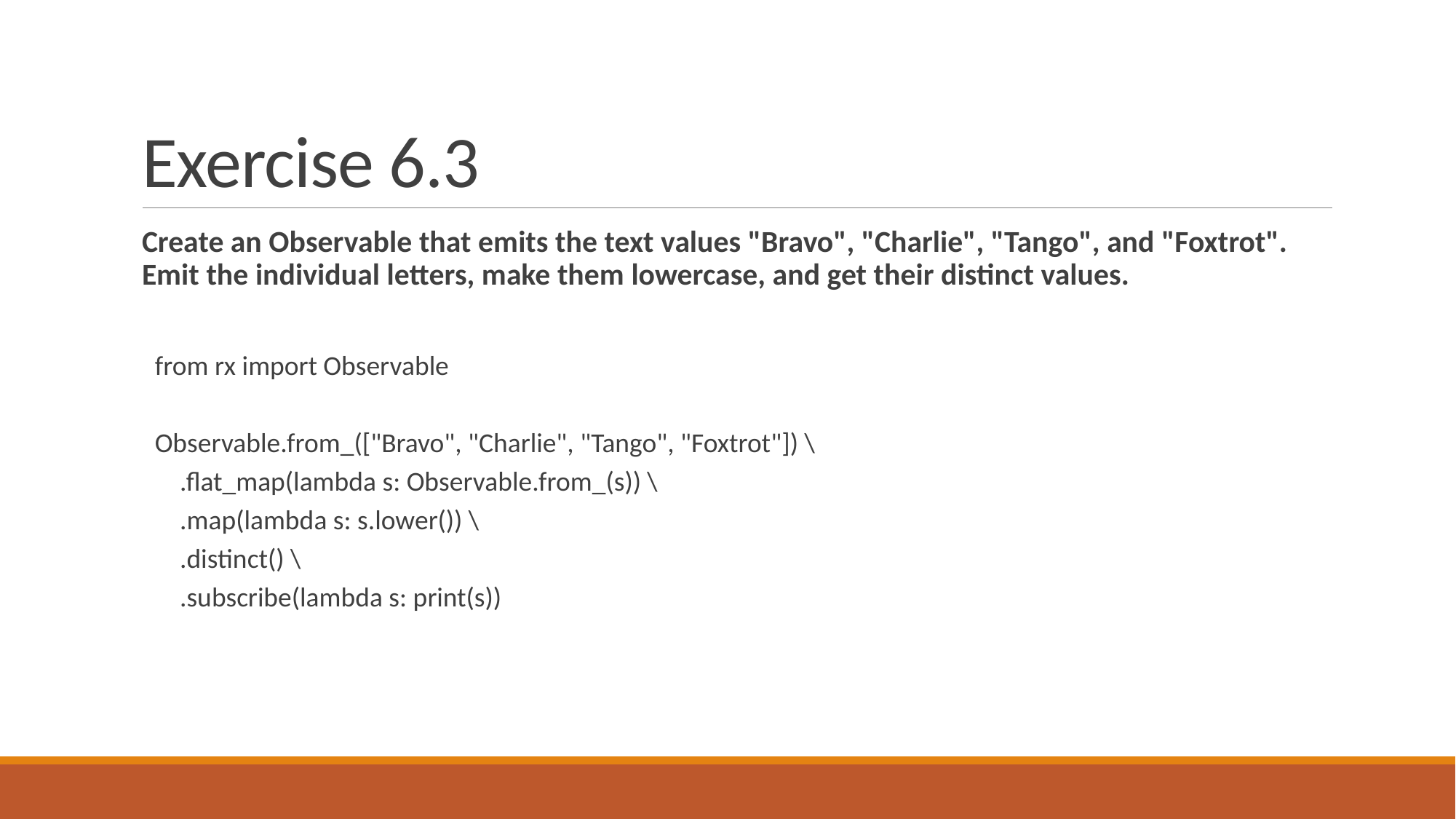

# Exercise 6.3
Create an Observable that emits the text values "Bravo", "Charlie", "Tango", and "Foxtrot". Emit the individual letters, make them lowercase, and get their distinct values.

from rx import Observable

Observable.from_(["Bravo", "Charlie", "Tango", "Foxtrot"]) \
    .flat_map(lambda s: Observable.from_(s)) \
    .map(lambda s: s.lower()) \
    .distinct() \
    .subscribe(lambda s: print(s))